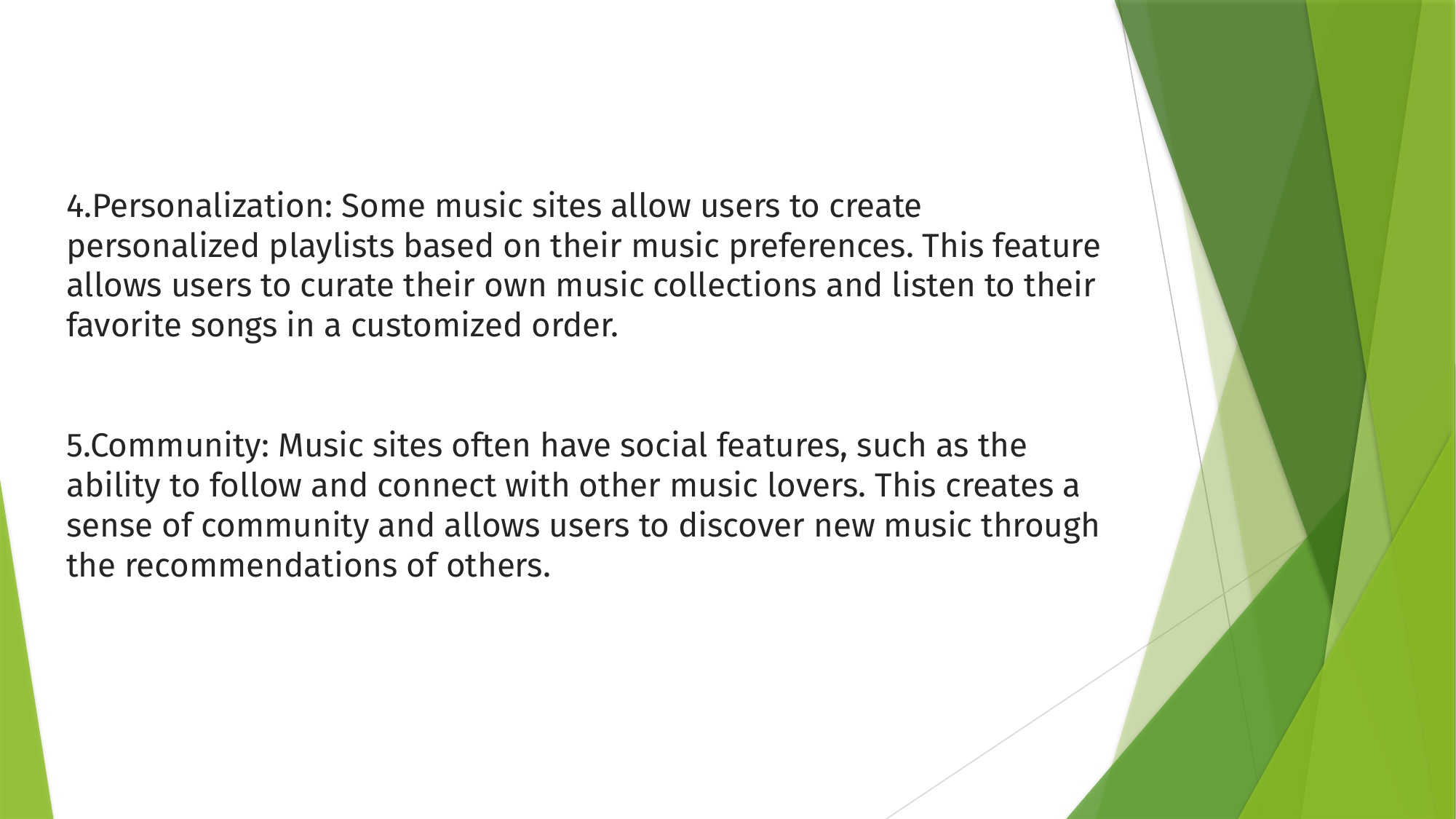

4.Personalization: Some music sites allow users to create personalized playlists based on their music preferences. This feature allows users to curate their own music collections and listen to their favorite songs in a customized order.

5.Community: Music sites often have social features, such as the ability to follow and connect with other music lovers. This creates a sense of community and allows users to discover new music through the recommendations of others.